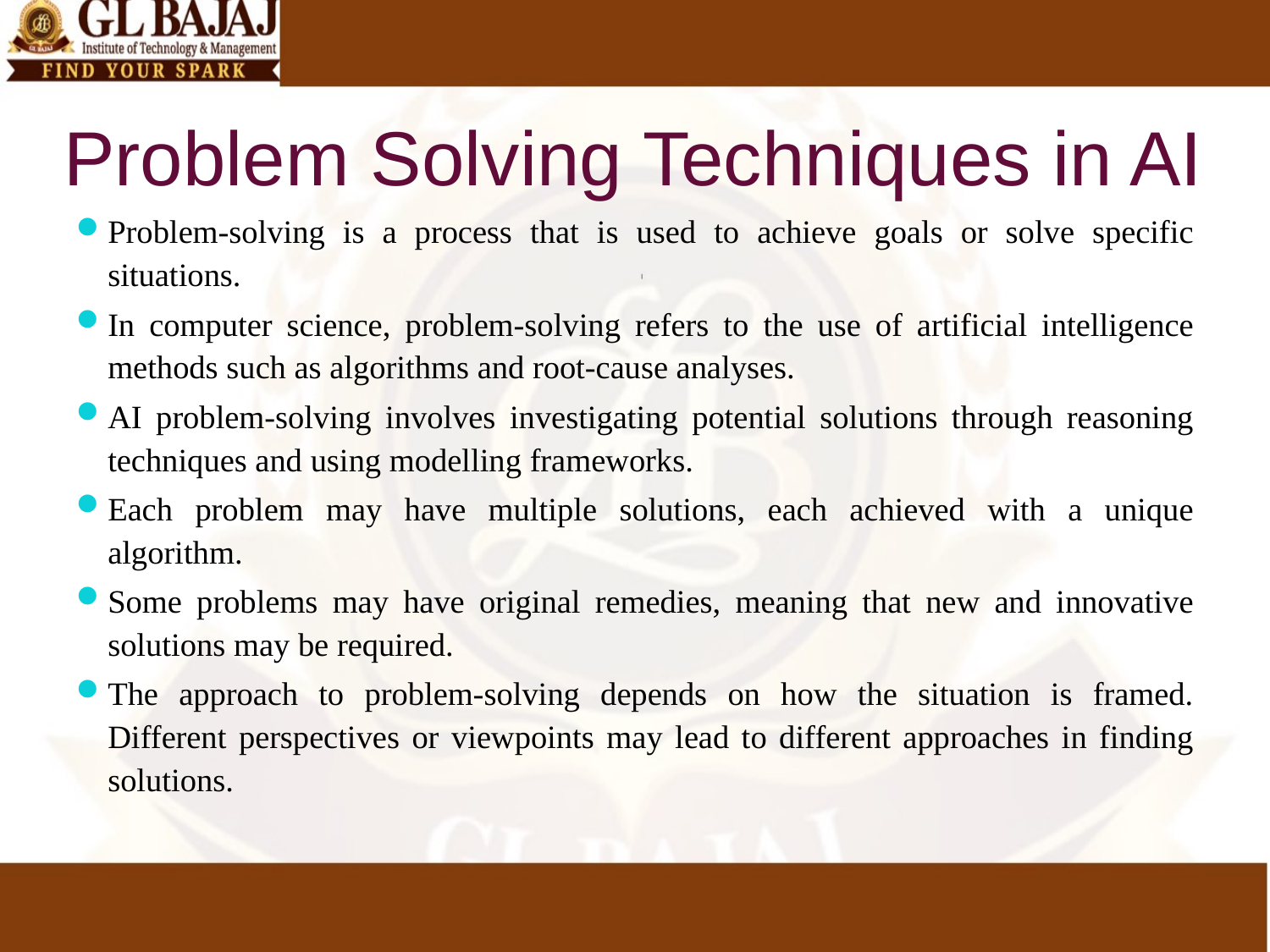

# Problem Solving Techniques in AI
Problem-solving is a process that is used to achieve goals or solve specific situations.
In computer science, problem-solving refers to the use of artificial intelligence methods such as algorithms and root-cause analyses.
AI problem-solving involves investigating potential solutions through reasoning techniques and using modelling frameworks.
Each problem may have multiple solutions, each achieved with a unique algorithm.
Some problems may have original remedies, meaning that new and innovative solutions may be required.
The approach to problem-solving depends on how the situation is framed. Different perspectives or viewpoints may lead to different approaches in finding solutions.